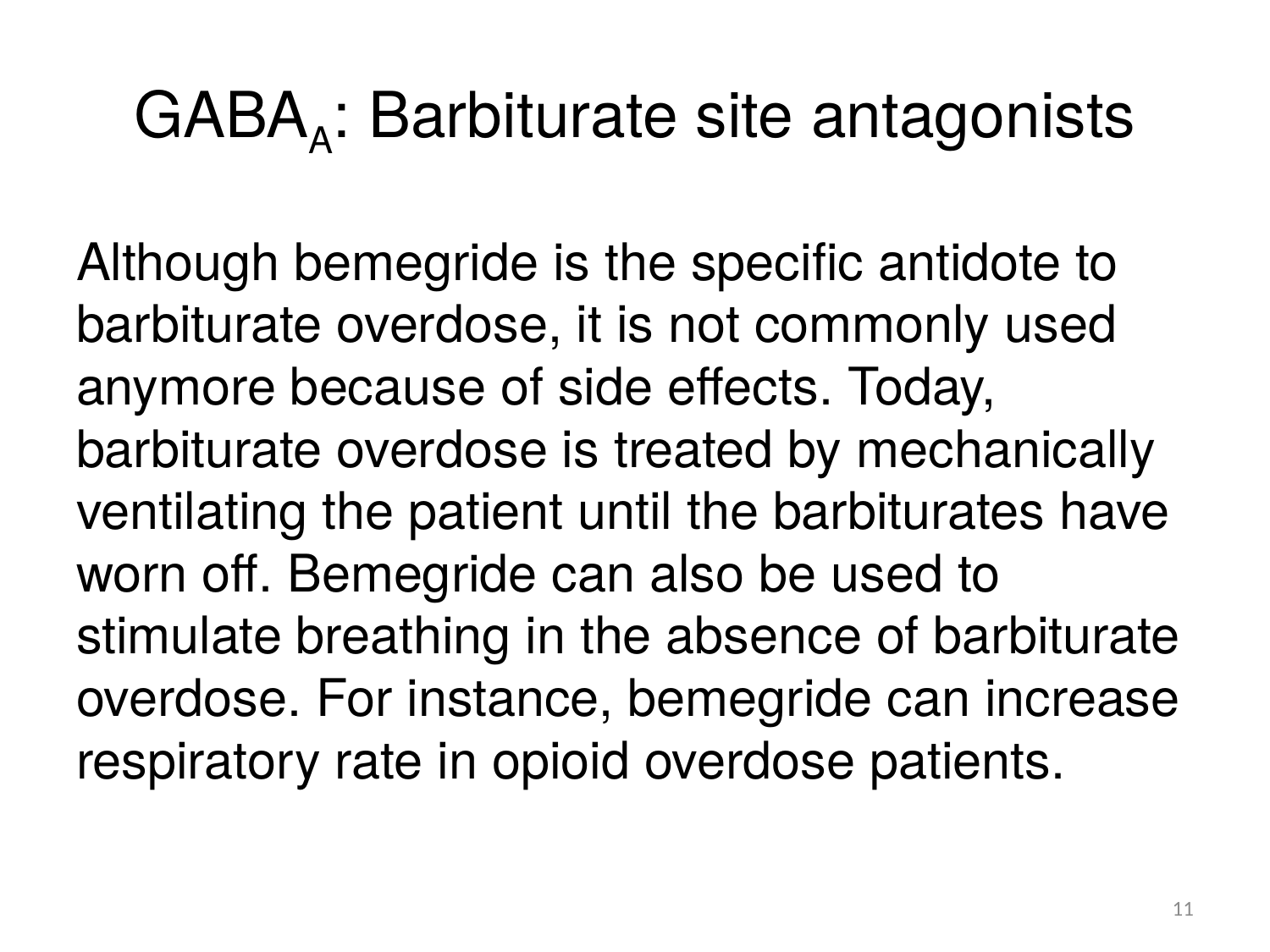

# GABAA: Barbiturate site antagonists
Although bemegride is the specific antidote to barbiturate overdose, it is not commonly used anymore because of side effects. Today, barbiturate overdose is treated by mechanically ventilating the patient until the barbiturates have worn off. Bemegride can also be used to stimulate breathing in the absence of barbiturate overdose. For instance, bemegride can increase respiratory rate in opioid overdose patients.
11